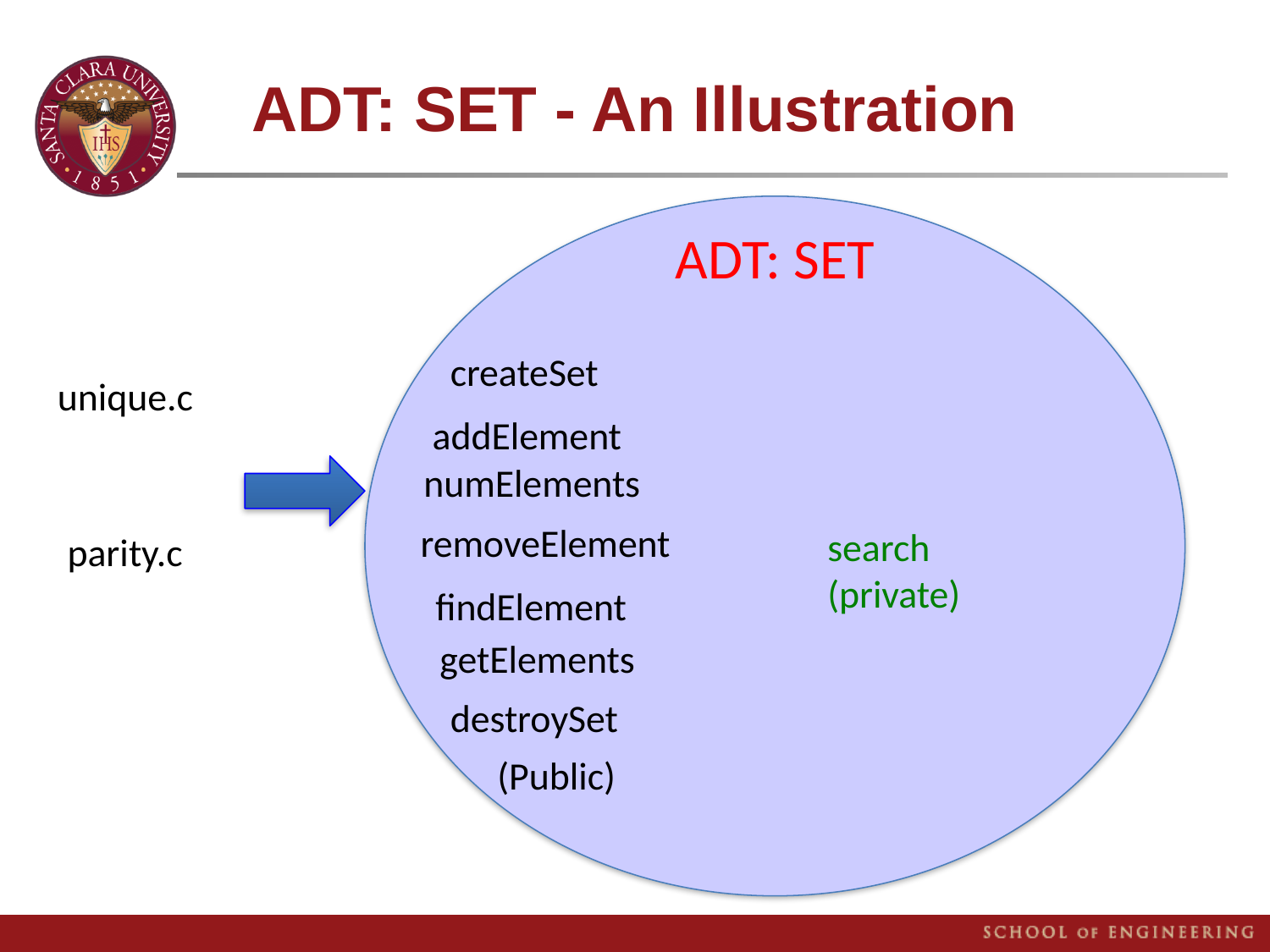

# ADT: SET - An Illustration

ADT: SET
createSet
unique.c
addElement
numElements

removeElement
search (private)
 parity.c
findElement
getElements
destroySet
(Public)